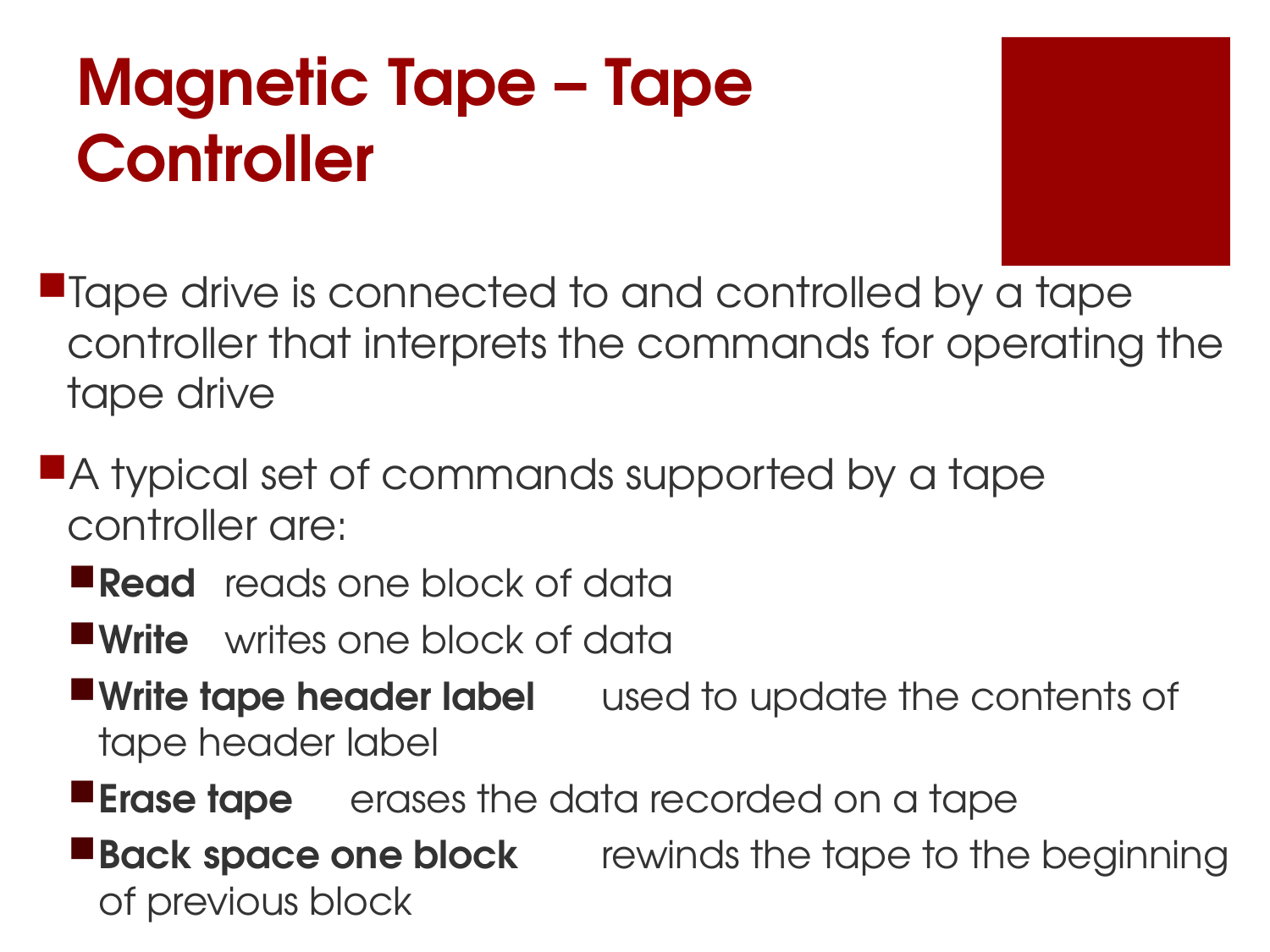

# Magnetic Tape – Tape Controller
Tape drive is connected to and controlled by a tape  controller that interprets the commands for operating the tape drive
A typical set of commands supported by a tape controller are:
Read			reads one block of data
Write			writes one block of data
Write tape header label	used to update the contents of tape header label
Erase tape	erases the data recorded on a tape
Back space one block	rewinds the tape to the beginning of previous block